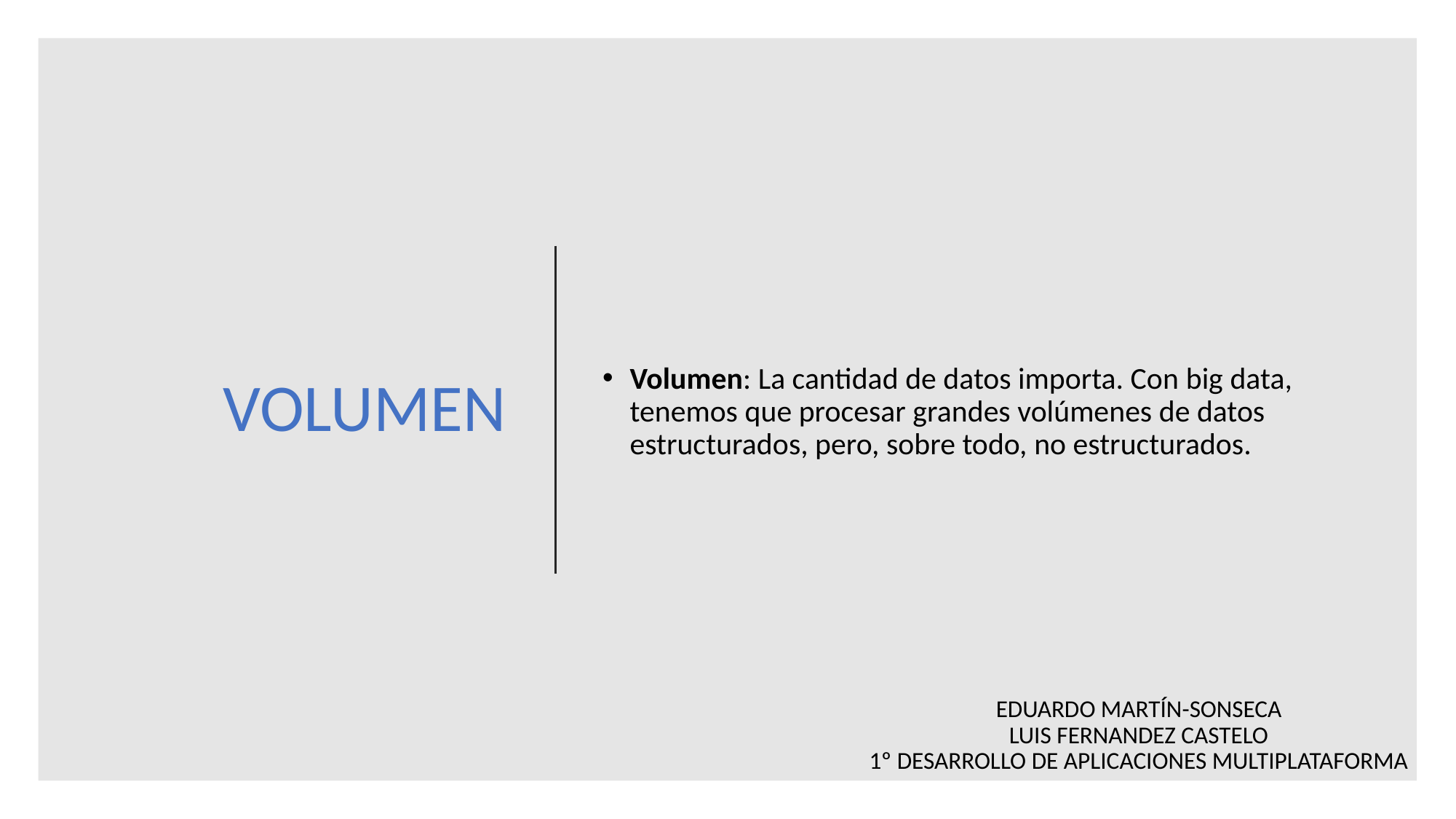

# VOLUMEN
Volumen: La cantidad de datos importa. Con big data, tenemos que procesar grandes volúmenes de datos estructurados, pero, sobre todo, no estructurados.
EDUARDO MARTÍN-SONSECA
LUIS FERNANDEZ CASTELO
1º DESARROLLO DE APLICACIONES MULTIPLATAFORMA